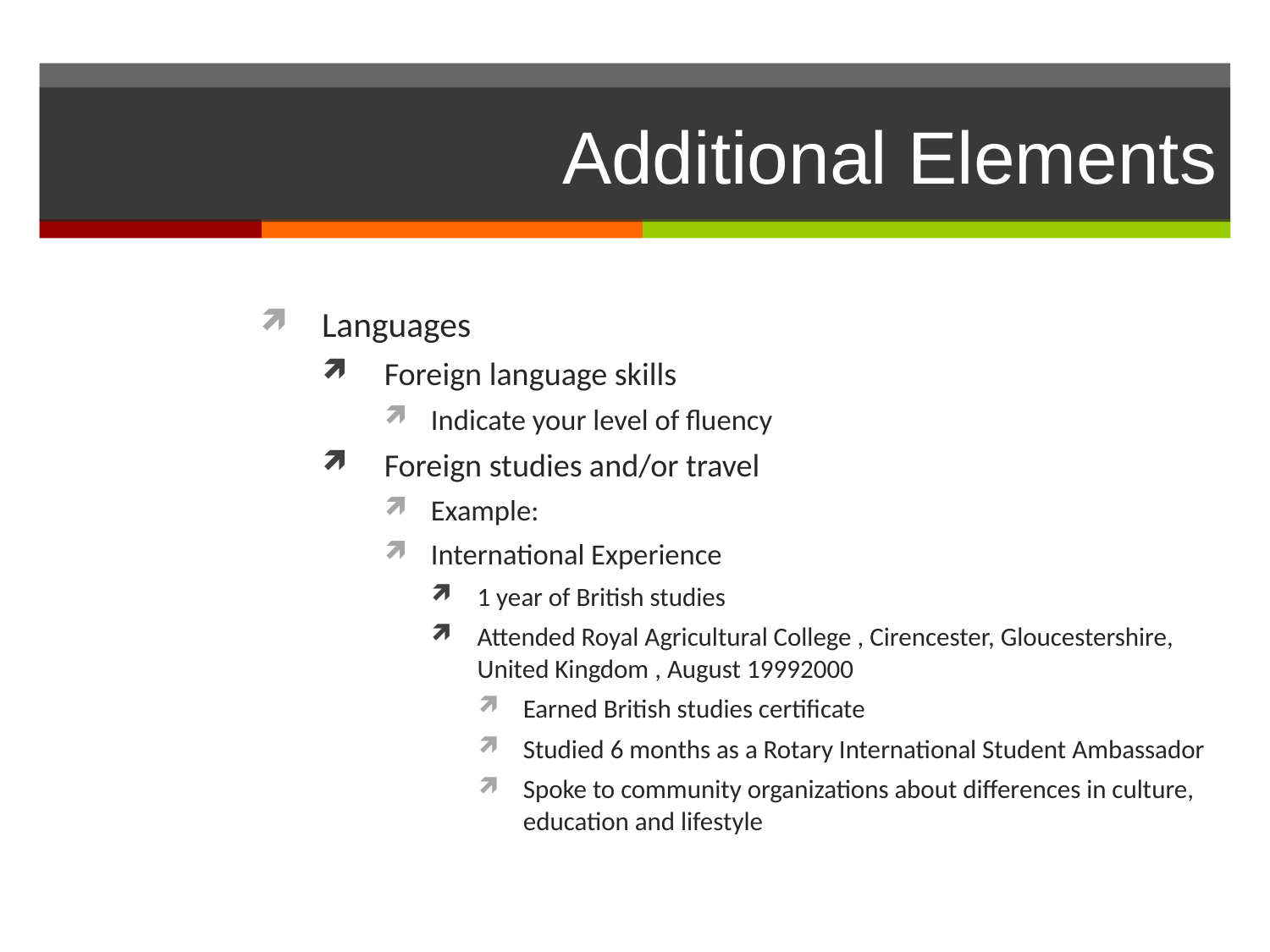

# Additional Elements
Languages
Foreign language skills
Indicate your level of fluency
Foreign studies and/or travel
Example:
International Experience
1 year of British studies
Attended Royal Agricultural College , Cirencester, Gloucestershire, United Kingdom , August 19992000
Earned British studies certificate
Studied 6 months as a Rotary International Student Ambassador
Spoke to community organizations about differences in culture, education and lifestyle